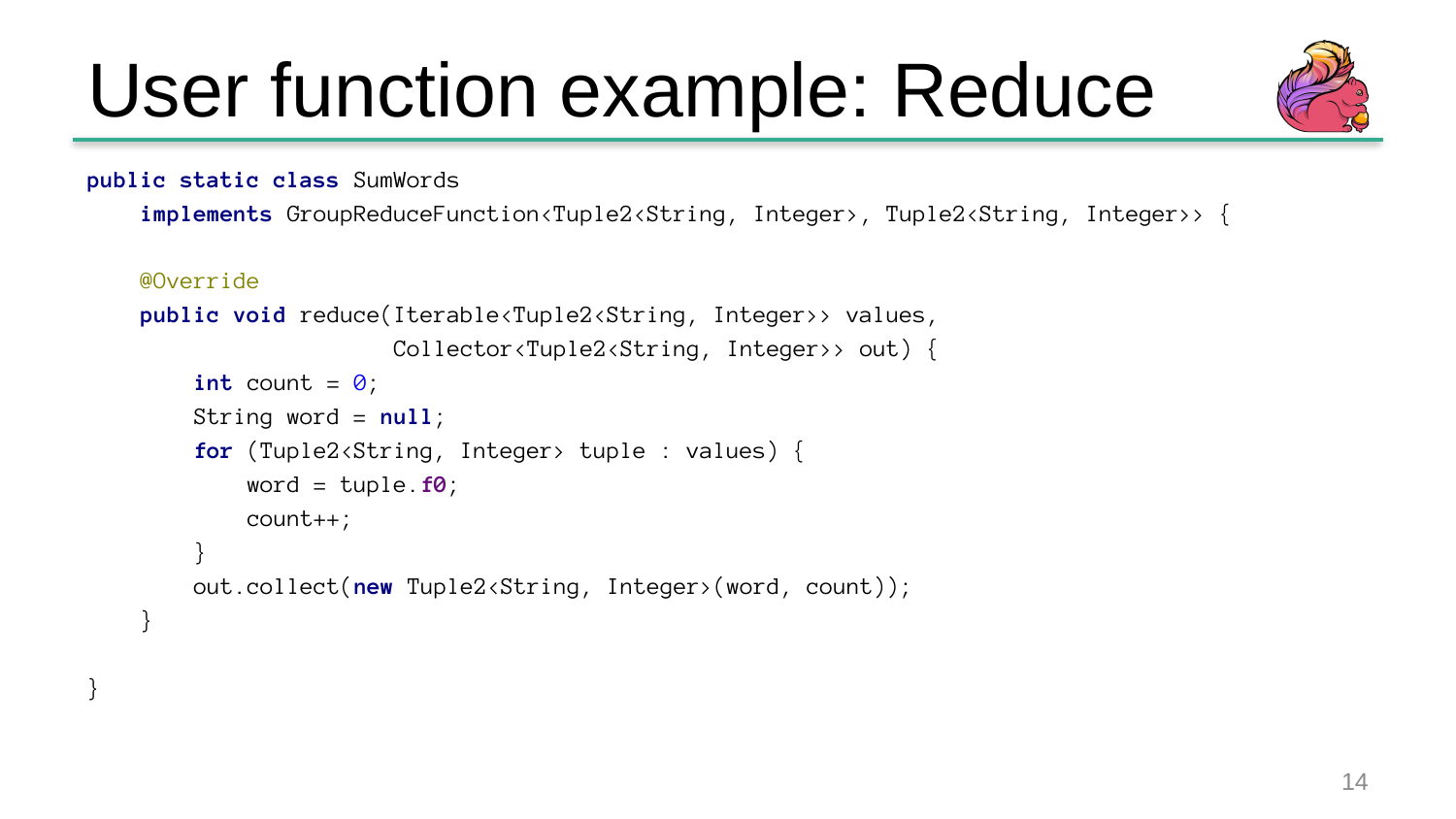

# User function example: Reduce
public static class SumWords
    implements GroupReduceFunction<Tuple2<String, Integer>, Tuple2<String, Integer>> {

    @Override
    public void reduce(Iterable<Tuple2<String, Integer>> values,
                       Collector<Tuple2<String, Integer>> out) {
        int count = 0;
        String word = null;
        for (Tuple2<String, Integer> tuple : values) {
            word = tuple.f0;
            count++;
        }
        out.collect(new Tuple2<String, Integer>(word, count));
    }

}
14